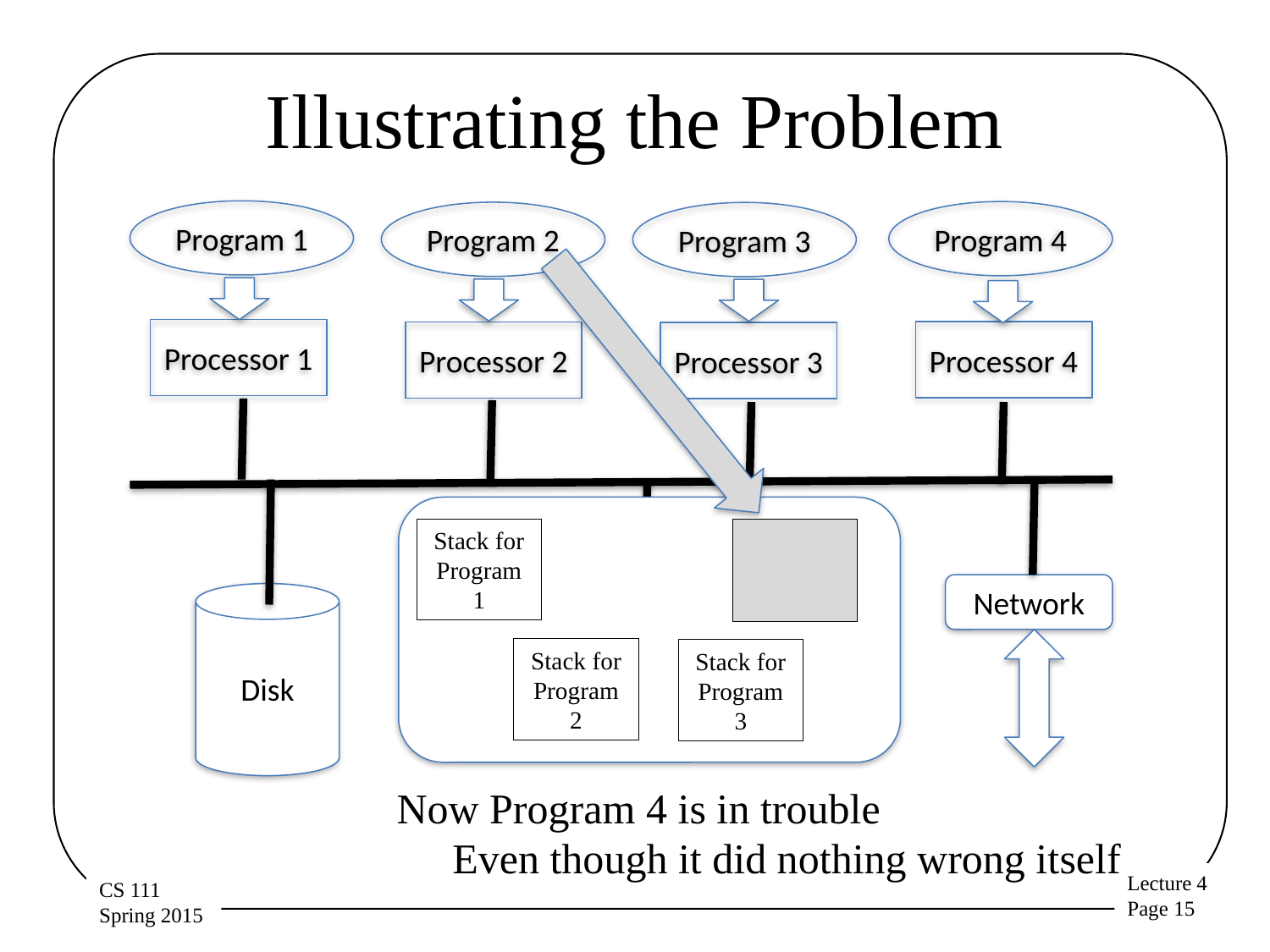

# Illustrating the Problem
Program 1
Program 4
Program 2
Program 3

Processor 1
Processor 4
Processor 2
Processor 3

Stack for Program 1
Stack for Program 4

Memory
Network

Disk
Stack for Program 2
Stack for Program 3
Now Program 4 is in trouble
Even though it did nothing wrong itself